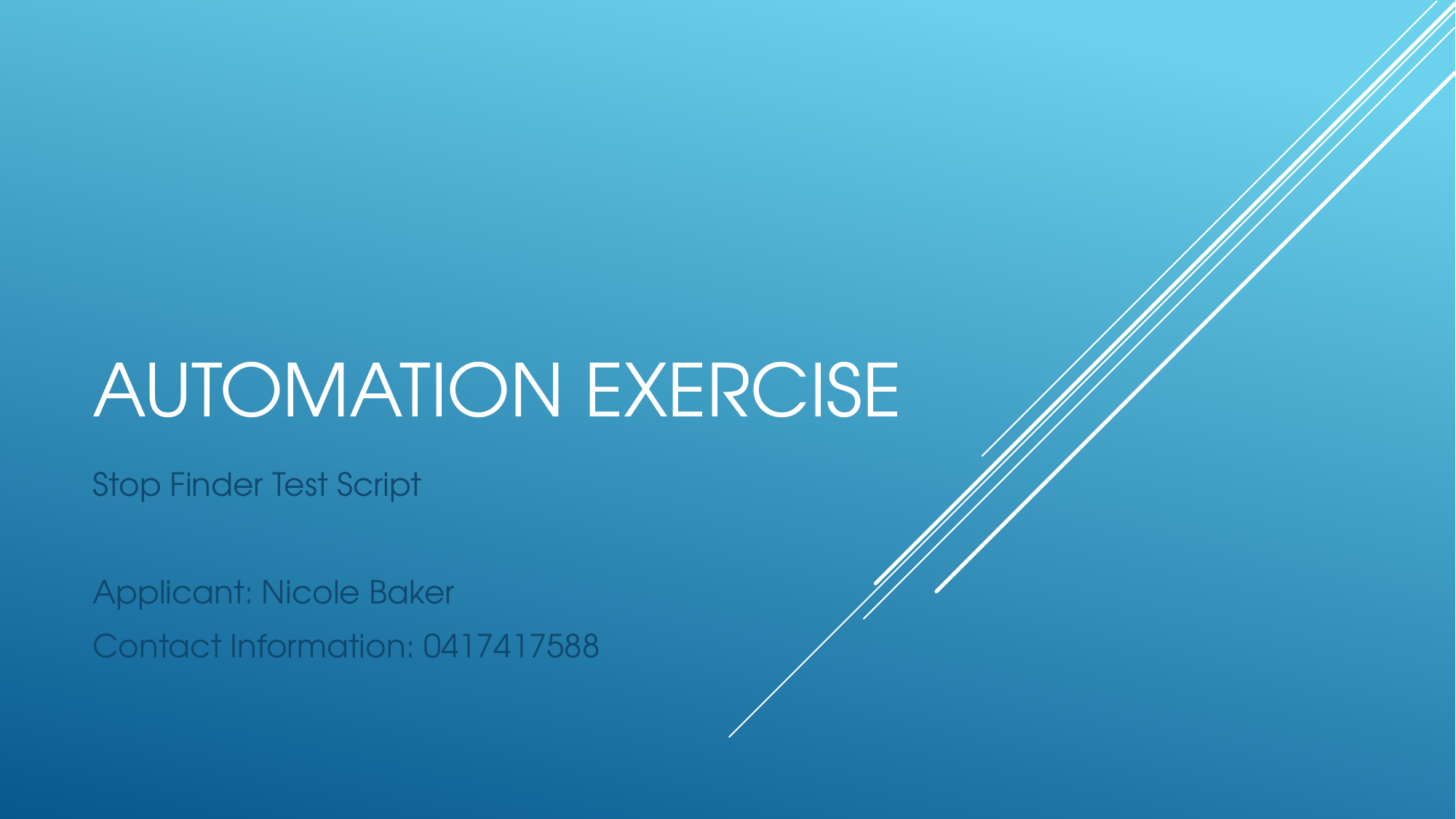

# Automation Exercise
Stop Finder Test Script

Applicant: Nicole Baker
Contact Information: 0417417588